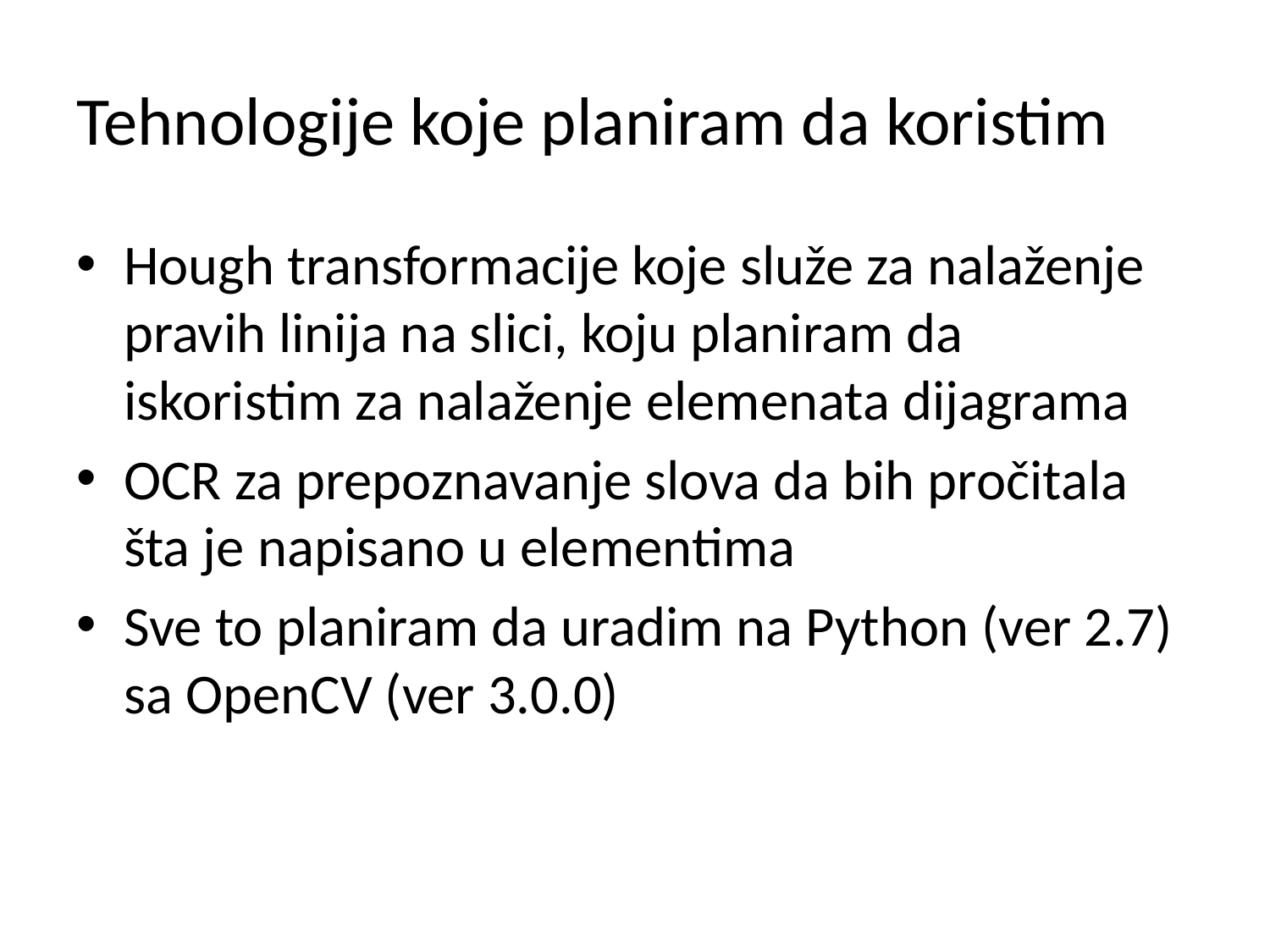

# Tehnologije koje planiram da koristim
Hough transformacije koje služe za nalaženje pravih linija na slici, koju planiram da iskoristim za nalaženje elemenata dijagrama
OCR za prepoznavanje slova da bih pročitala šta je napisano u elementima
Sve to planiram da uradim na Python (ver 2.7) sa OpenCV (ver 3.0.0)